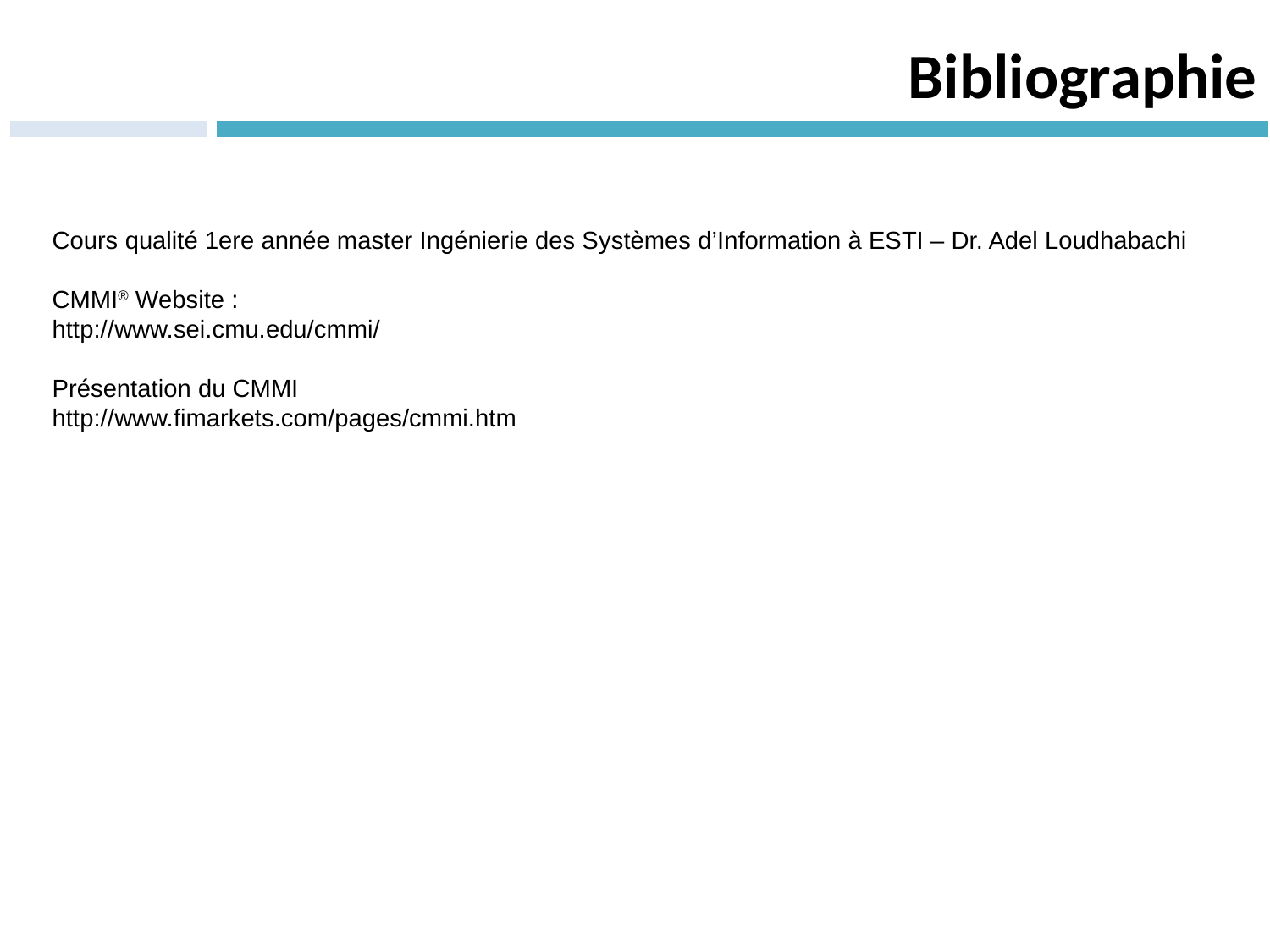

Bibliographie

Cours qualité 1ere année master Ingénierie des Systèmes d’Information à ESTI – Dr. Adel Loudhabachi

CMMI® Website :
http://www.sei.cmu.edu/cmmi/

Présentation du CMMI
http://www.fimarkets.com/pages/cmmi.htm